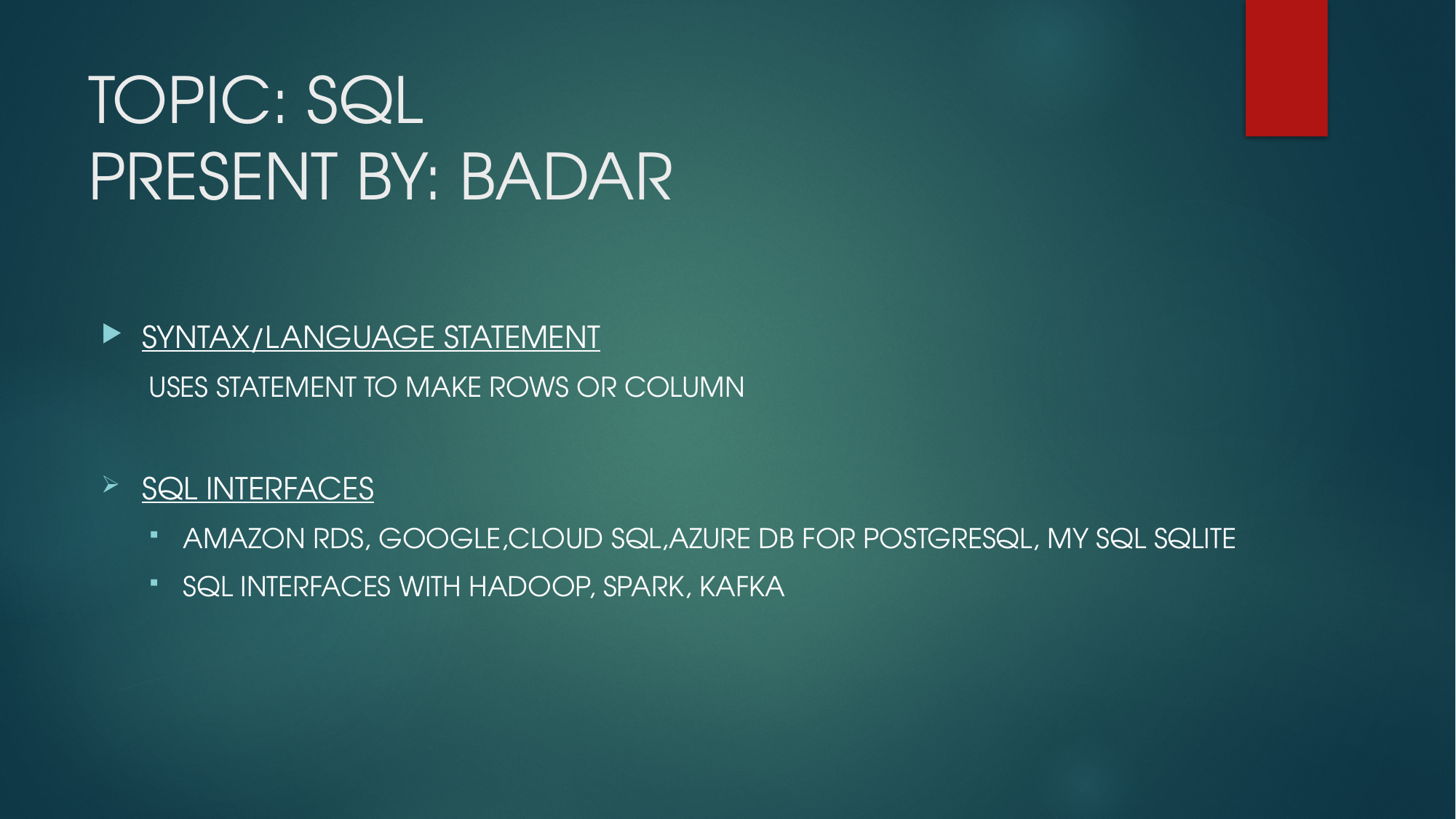

# TOPIC: SQL PRESENT BY: BADAR
SYNTAX/LANGUAGE STATEMENT
USES STATEMENT TO MAKE ROWS OR COLUMN

SQL INTERFACES
AMAZON RDS, GOOGLE,CLOUD SQL,AZURE DB FOR POSTGRESQL, MY SQL SQLITE
SQL INTERFACES WITH HADOOP, SPARK, KAFKA